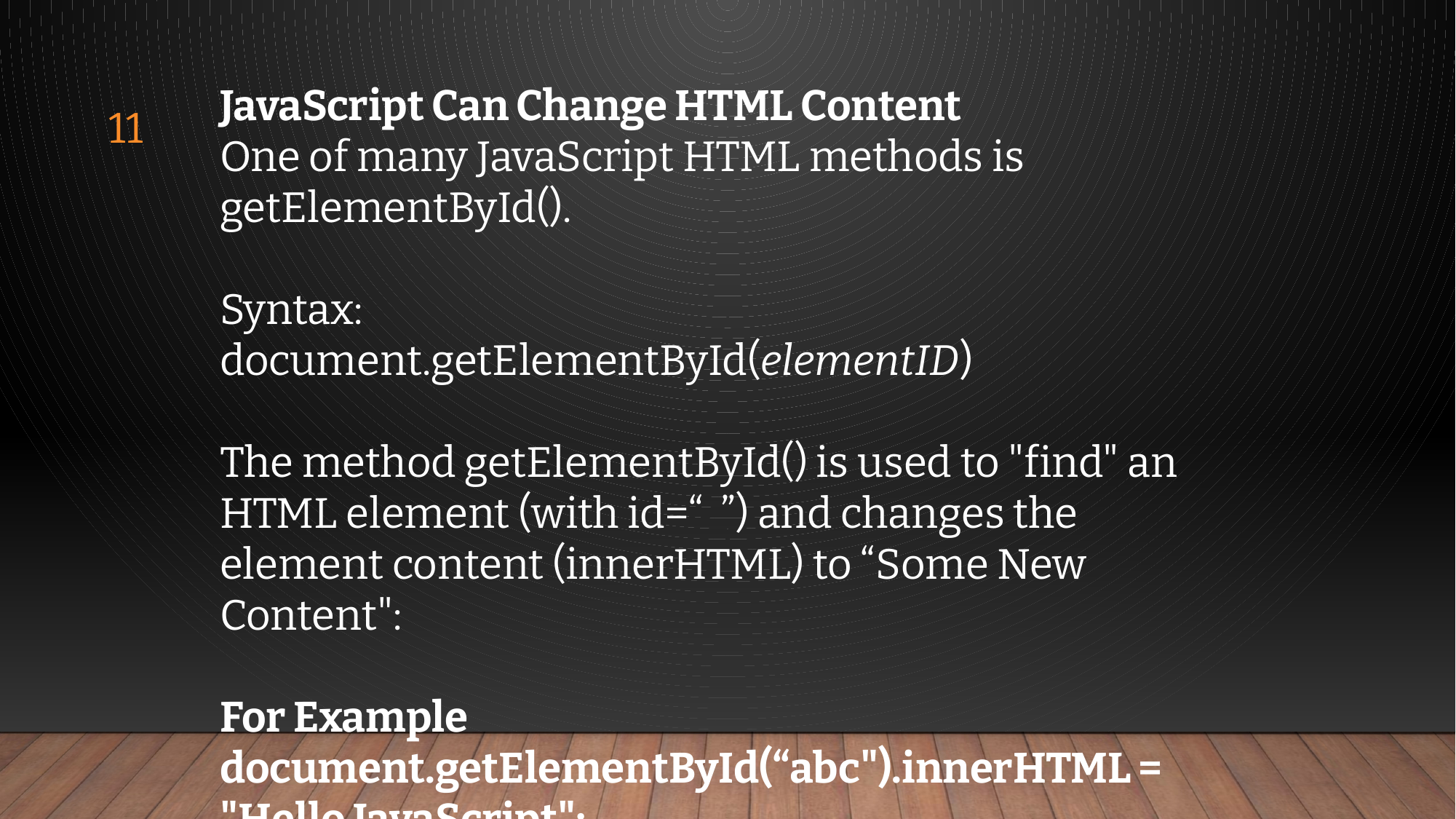

JavaScript Can Change HTML Content
One of many JavaScript HTML methods is getElementById().

Syntax:
document.getElementById(elementID)

The method getElementById() is used to "find" an HTML element (with id=“  ”) and changes the element content (innerHTML) to “Some New Content":

For Example
document.getElementById(“abc").innerHTML = "Hello JavaScript";
11